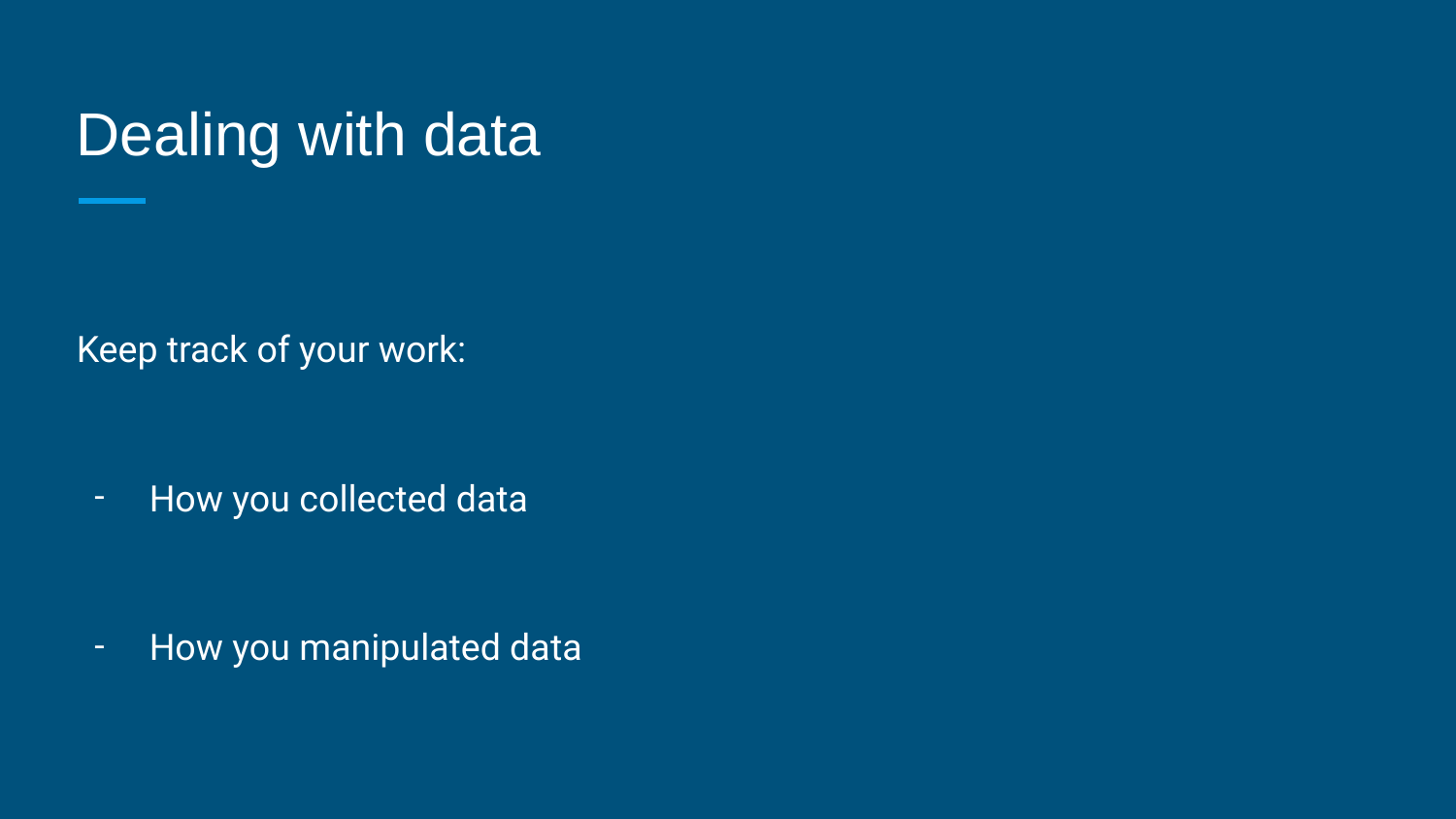

# Dealing with data

Keep track of your work:

How you collected data

How you manipulated data